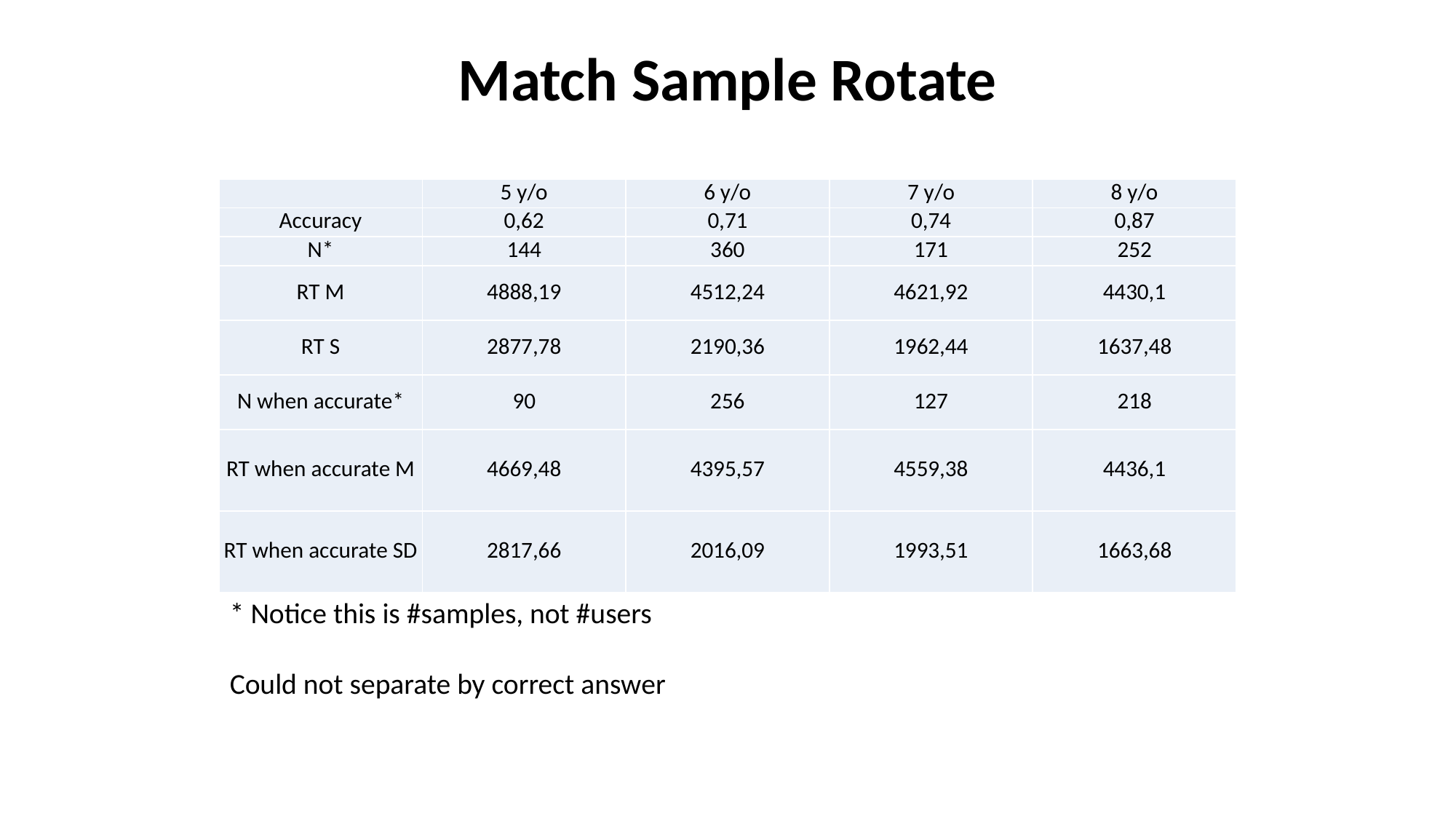

Match Sample Rotate
|  | 5 y/o | 6 y/o | 7 y/o | 8 y/o |
| --- | --- | --- | --- | --- |
| Accuracy | 0,62 | 0,71 | 0,74 | 0,87 |
| N\* | 144 | 360 | 171 | 252 |
| RT M | 4888,19 | 4512,24 | 4621,92 | 4430,1 |
| RT S | 2877,78 | 2190,36 | 1962,44 | 1637,48 |
| N when accurate\* | 90 | 256 | 127 | 218 |
| RT when accurate M | 4669,48 | 4395,57 | 4559,38 | 4436,1 |
| RT when accurate SD | 2817,66 | 2016,09 | 1993,51 | 1663,68 |
* Notice this is #samples, not #users
Could not separate by correct answer